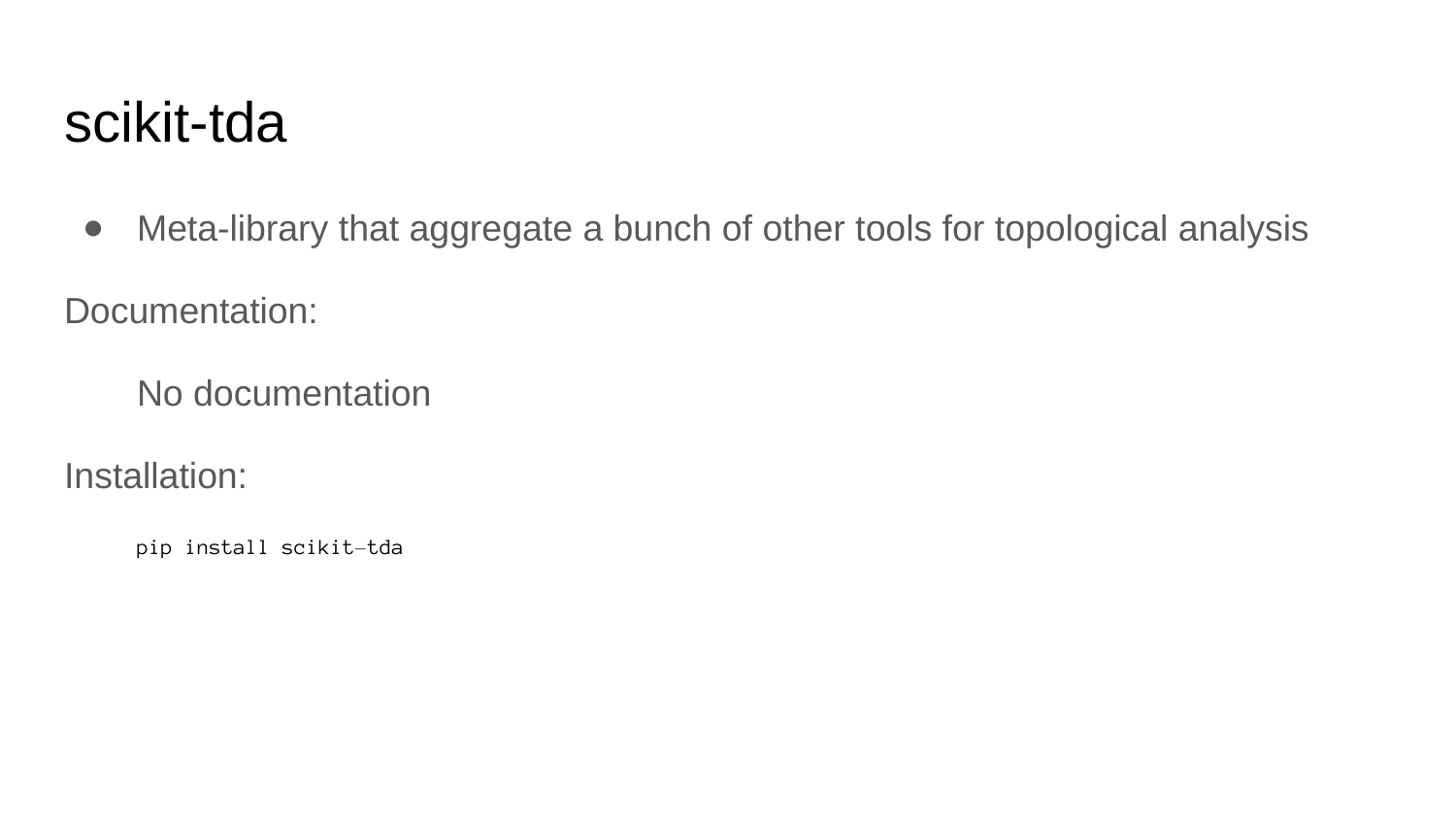

# scikit-tda
Meta-library that aggregate a bunch of other tools for topological analysis
Documentation:
No documentation
Installation:
pip install scikit-tda